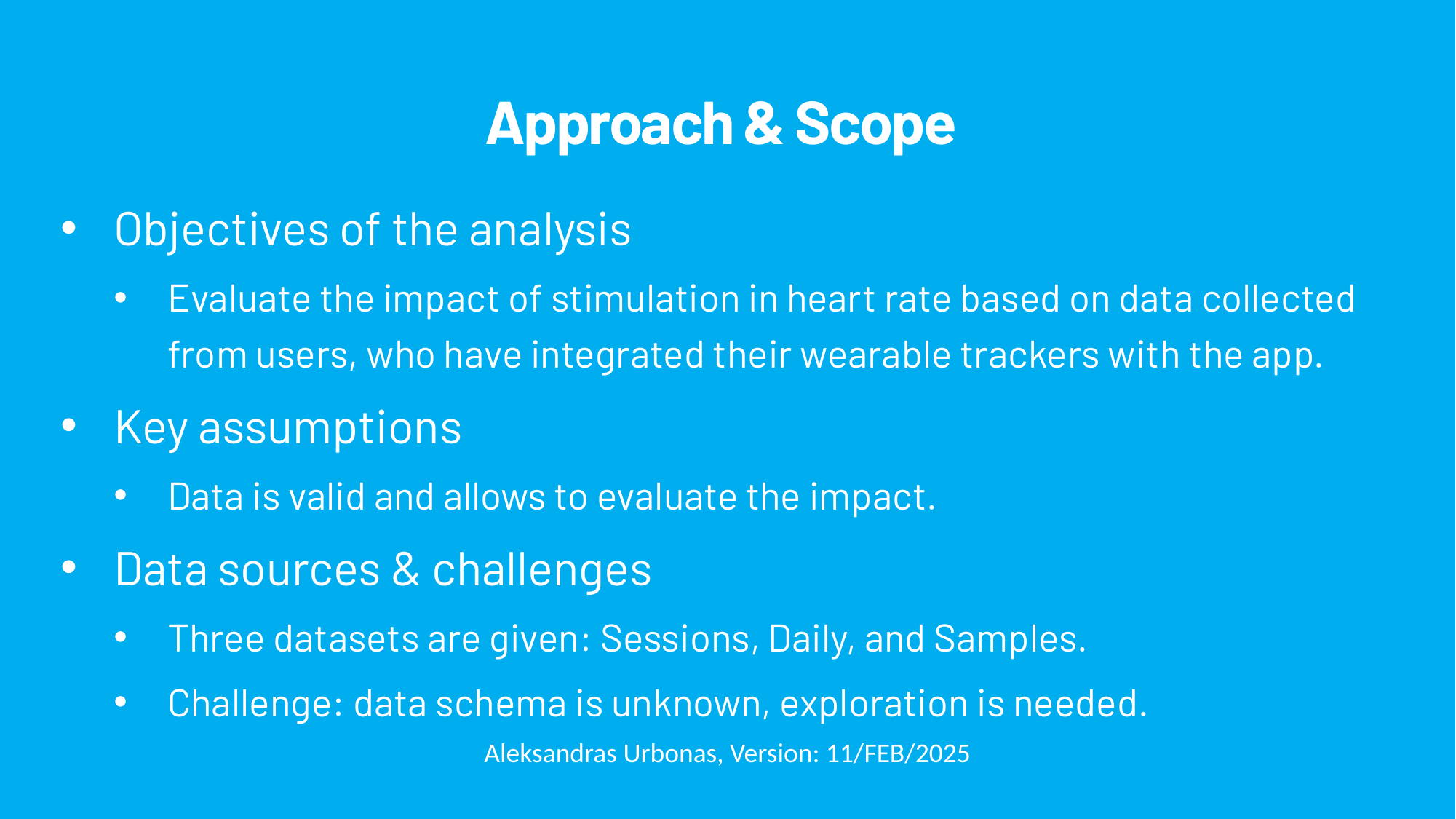

# Approach & Scope
Objectives of the analysis
Evaluate the impact of stimulation in heart rate based on data collected from users, who have integrated their wearable trackers with the app.
Key assumptions
Data is valid and allows to evaluate the impact.
Data sources & challenges
Three datasets are given: Sessions, Daily, and Samples.
Challenge: data schema is unknown, exploration is needed.
Aleksandras Urbonas, Version: 11/FEB/2025